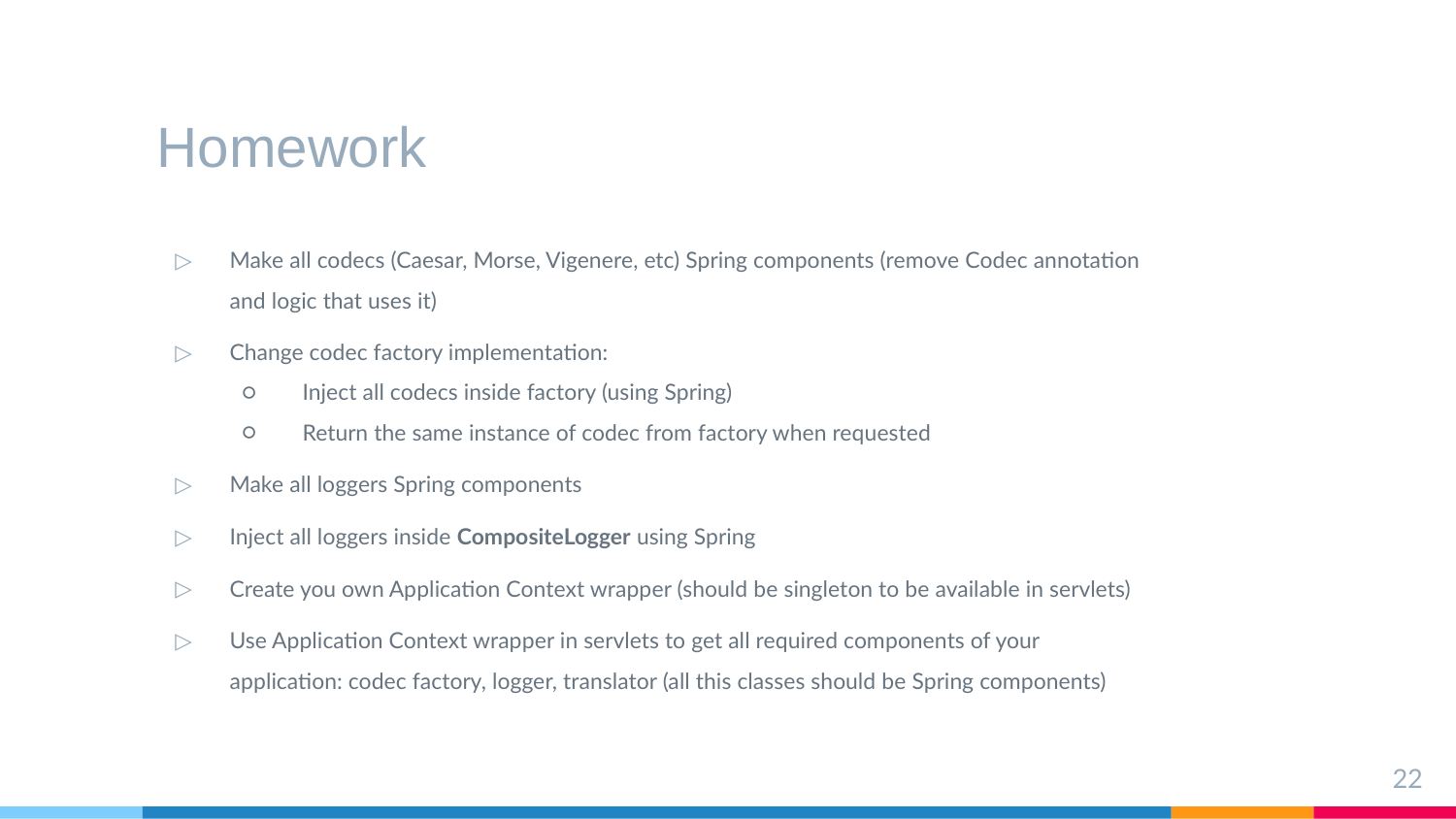

# Homework
Make all codecs (Caesar, Morse, Vigenere, etc) Spring components (remove Codec annotation and logic that uses it)
Change codec factory implementation:
Inject all codecs inside factory (using Spring)
Return the same instance of codec from factory when requested
Make all loggers Spring components
Inject all loggers inside CompositeLogger using Spring
Create you own Application Context wrapper (should be singleton to be available in servlets)
Use Application Context wrapper in servlets to get all required components of your application: codec factory, logger, translator (all this classes should be Spring components)
22